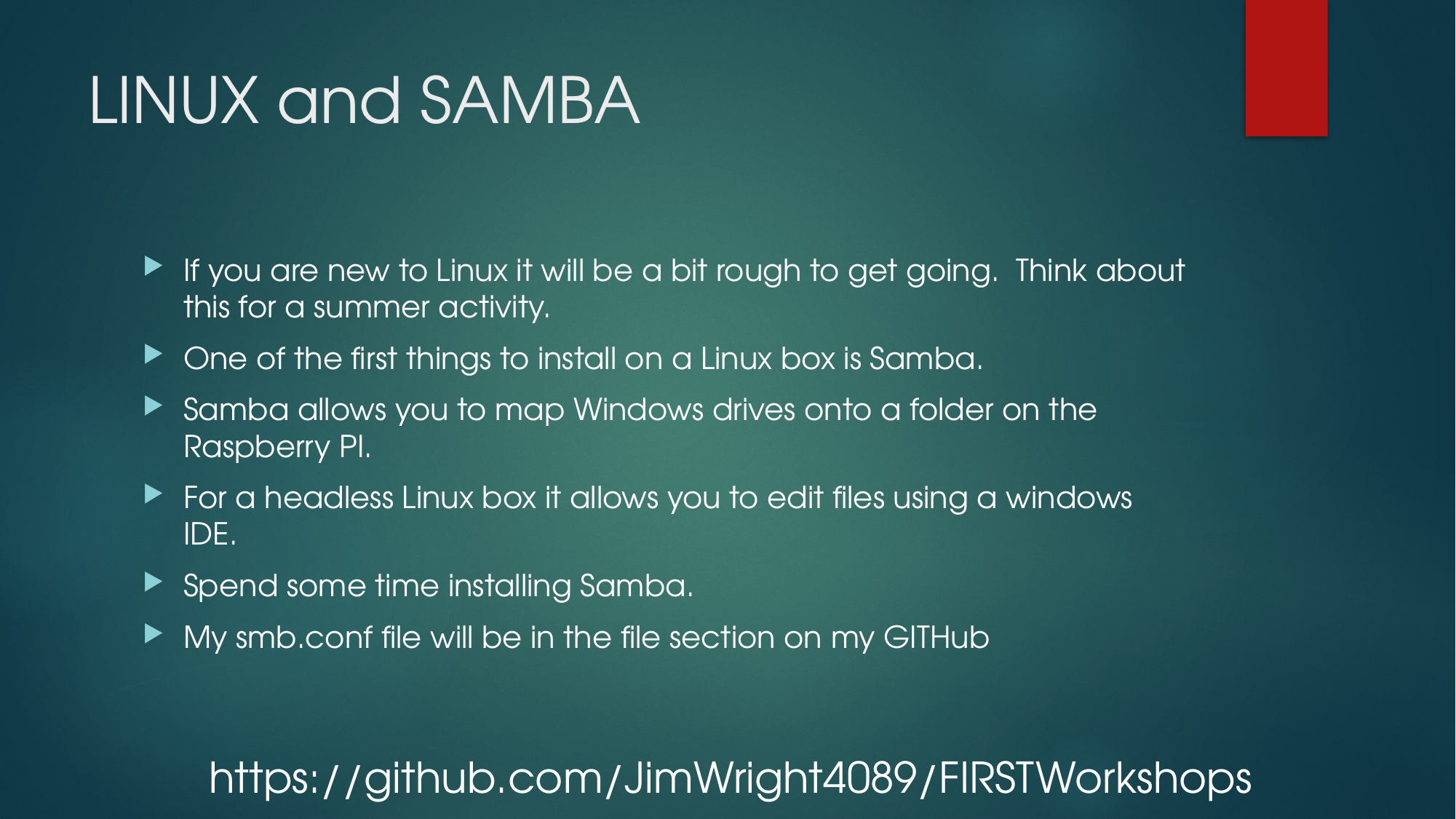

# LINUX and SAMBA
If you are new to Linux it will be a bit rough to get going.  Think about this for a summer activity.
One of the first things to install on a Linux box is Samba.
Samba allows you to map Windows drives onto a folder on the Raspberry PI.
For a headless Linux box it allows you to edit files using a windows IDE.
Spend some time installing Samba.
My smb.conf file will be in the file section on my GITHub
https://github.com/JimWright4089/FIRSTWorkshops